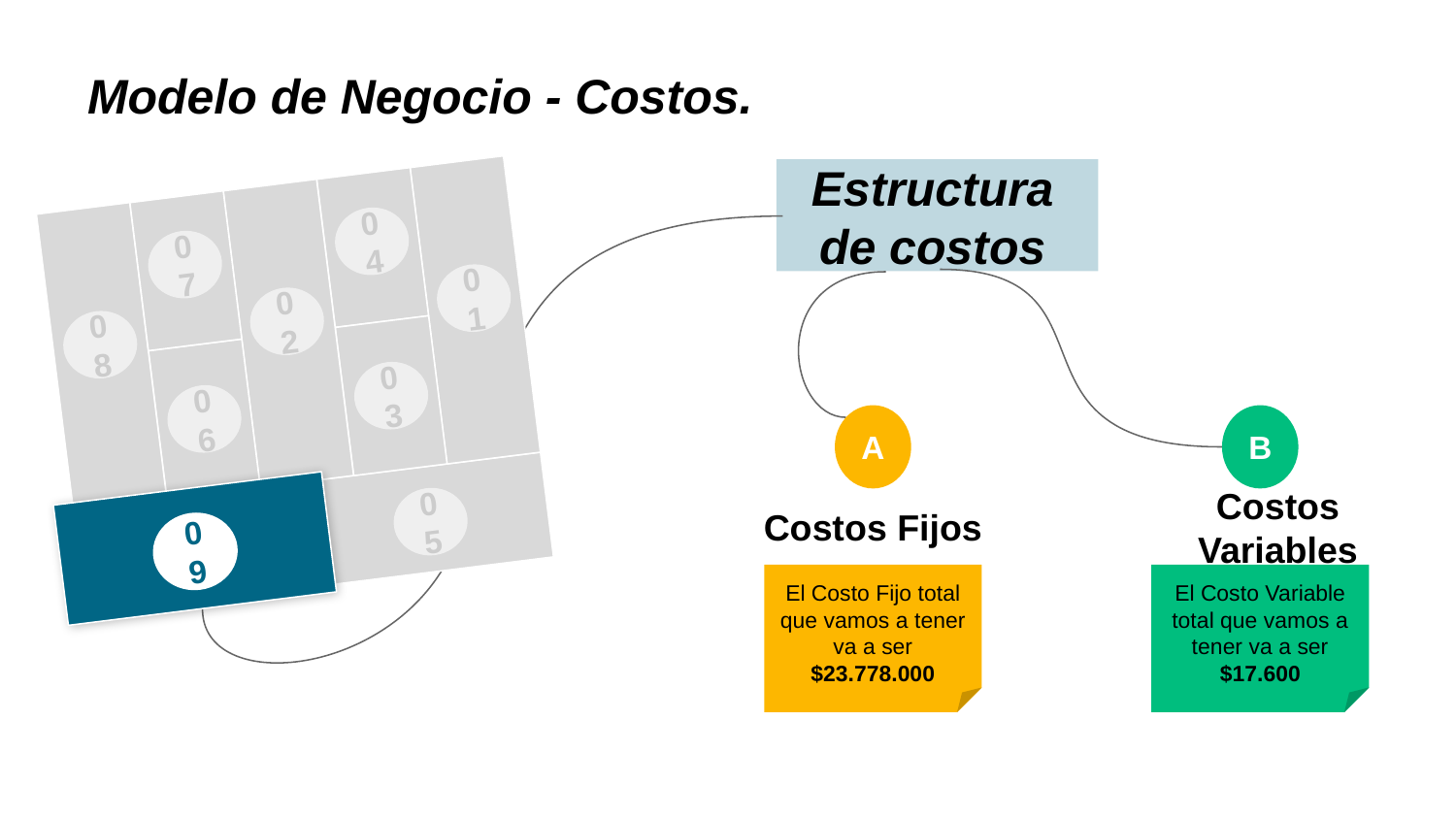

# Modelo de Negocio - Costos.

07
04
08
02
01

06
03

09
05
Estructura de costos

A
Costos Fijos
El Costo Fijo total que vamos a tener va a ser $23.778.000
B
Costos Variables
El Costo Variable total que vamos a tener va a ser $17.600